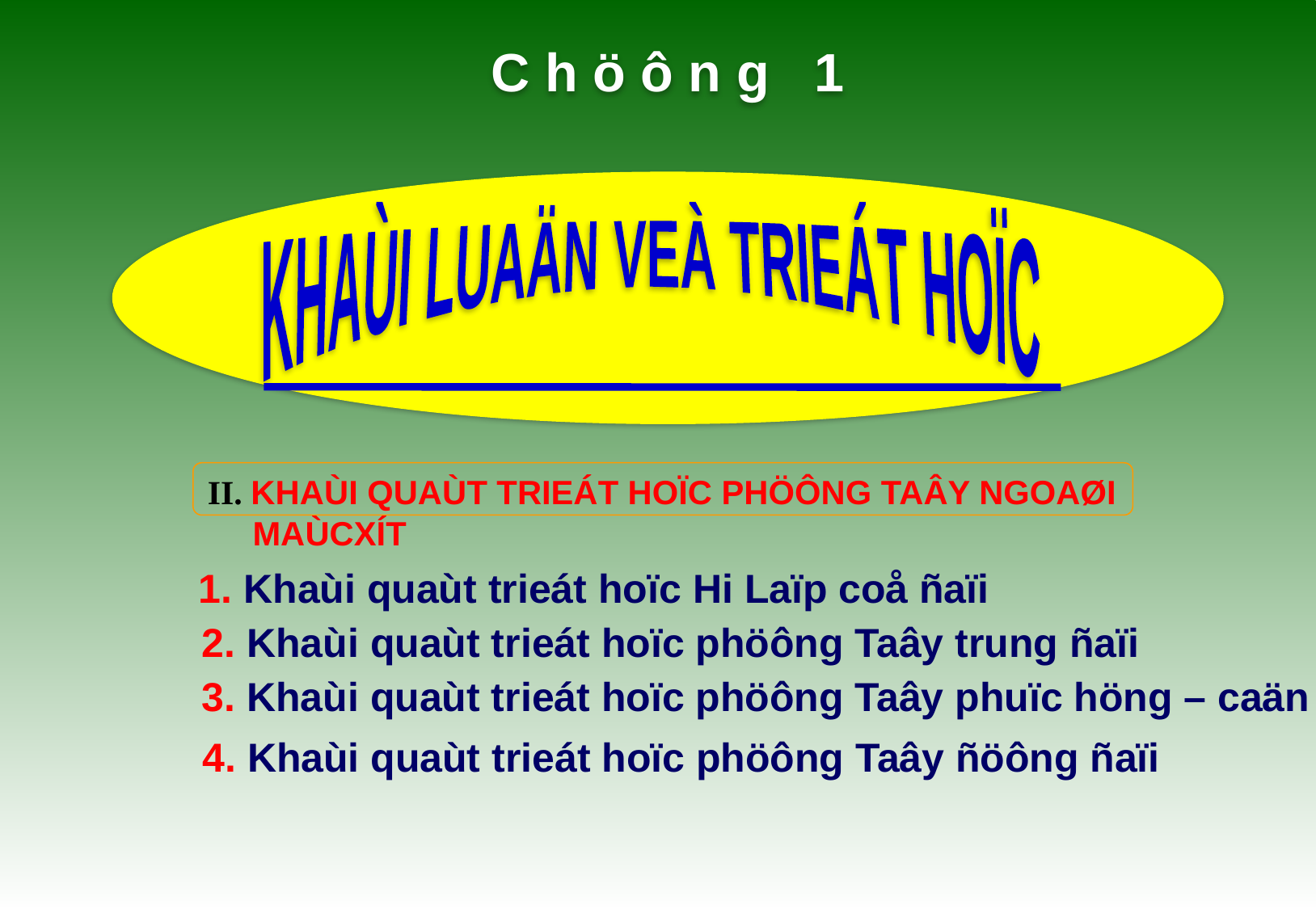

C h ö ô n g   1

KHAÙI LUAÄN VEÀ TRIEÁT HOÏC
II. KHAÙI QUAÙT TRIEÁT HOÏC PHÖÔNG TAÂY NGOAØI MAÙCXÍT
1. Khaùi quaùt trieát hoïc Hi Laïp coå ñaïi
2. Khaùi quaùt trieát hoïc phöông Taây trung ñaïi
3. Khaùi quaùt trieát hoïc phöông Taây phuïc höng – caän ñaïi
4. Khaùi quaùt trieát hoïc phöông Taây ñöông ñaïi